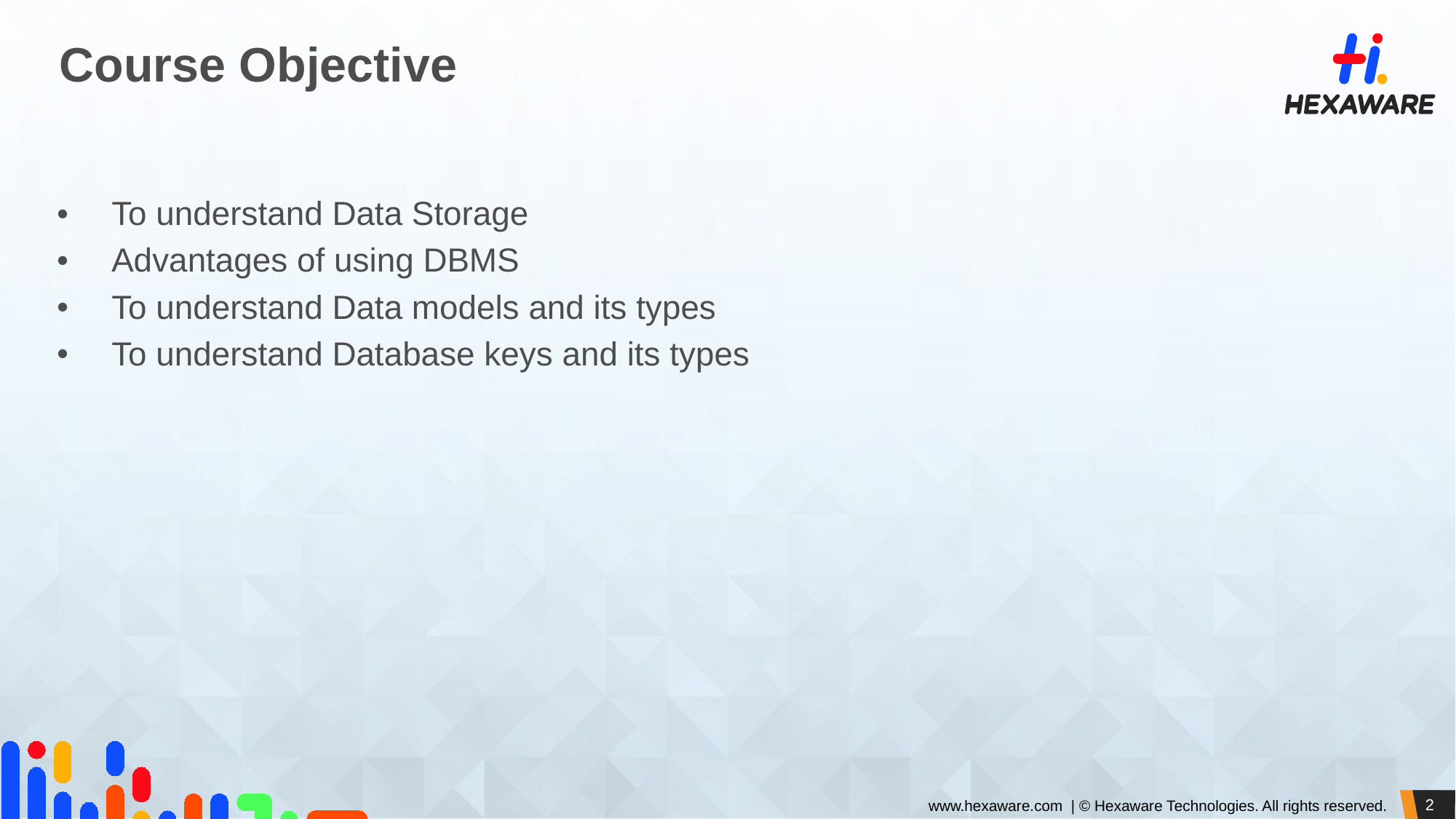

# Course Objective
To understand Data Storage
Advantages of using DBMS
To understand Data models and its types
To understand Database keys and its types